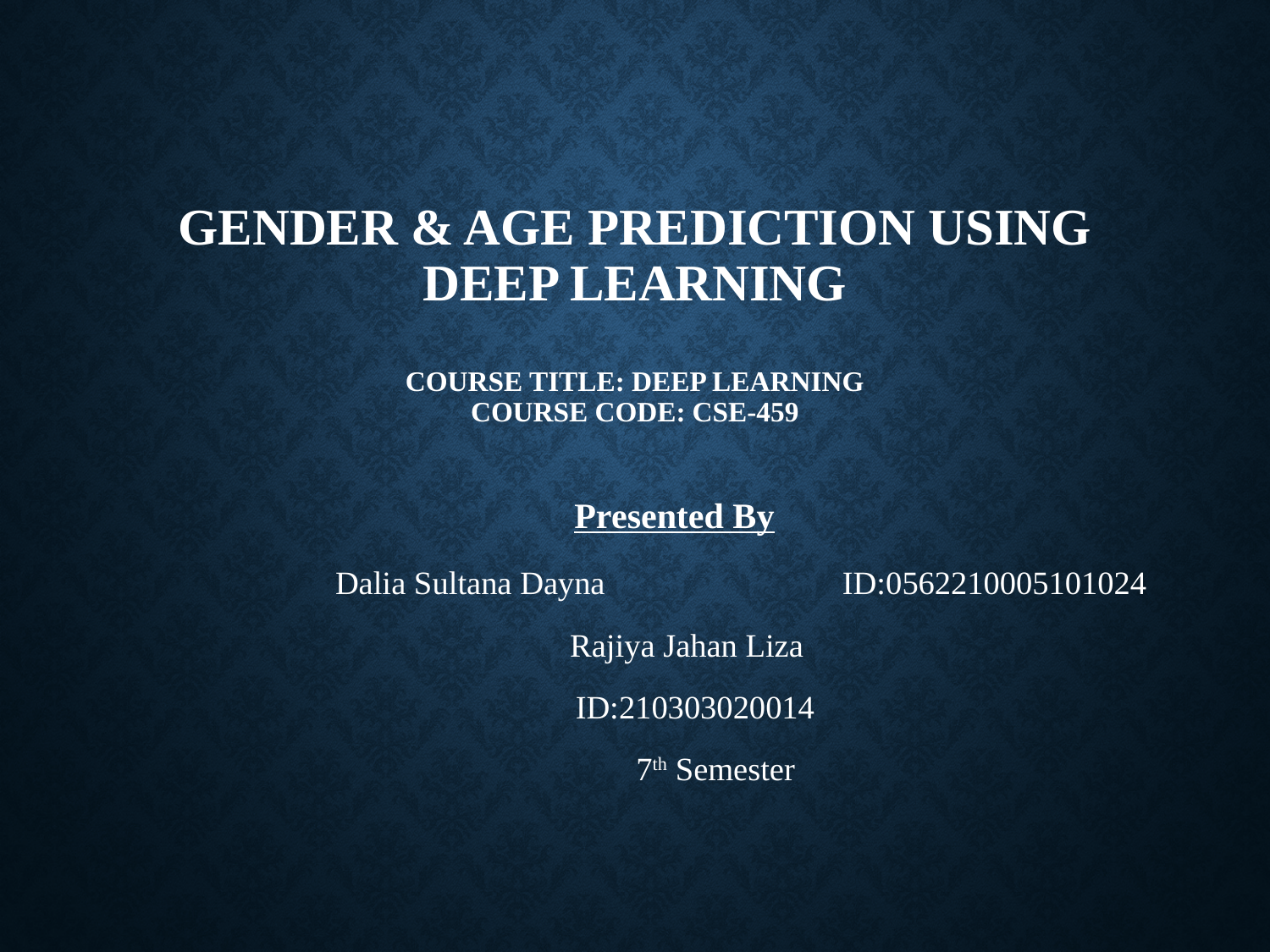

# Gender & Age Prediction Using Deep Learning Course Title: Deep Learning Course code: cse-459
			Presented By
			               Dalia Sultana Dayna 				             ID:0562210005101024
		    Rajiya Jahan Liza
		     ID:210303020014
	          7th Semester